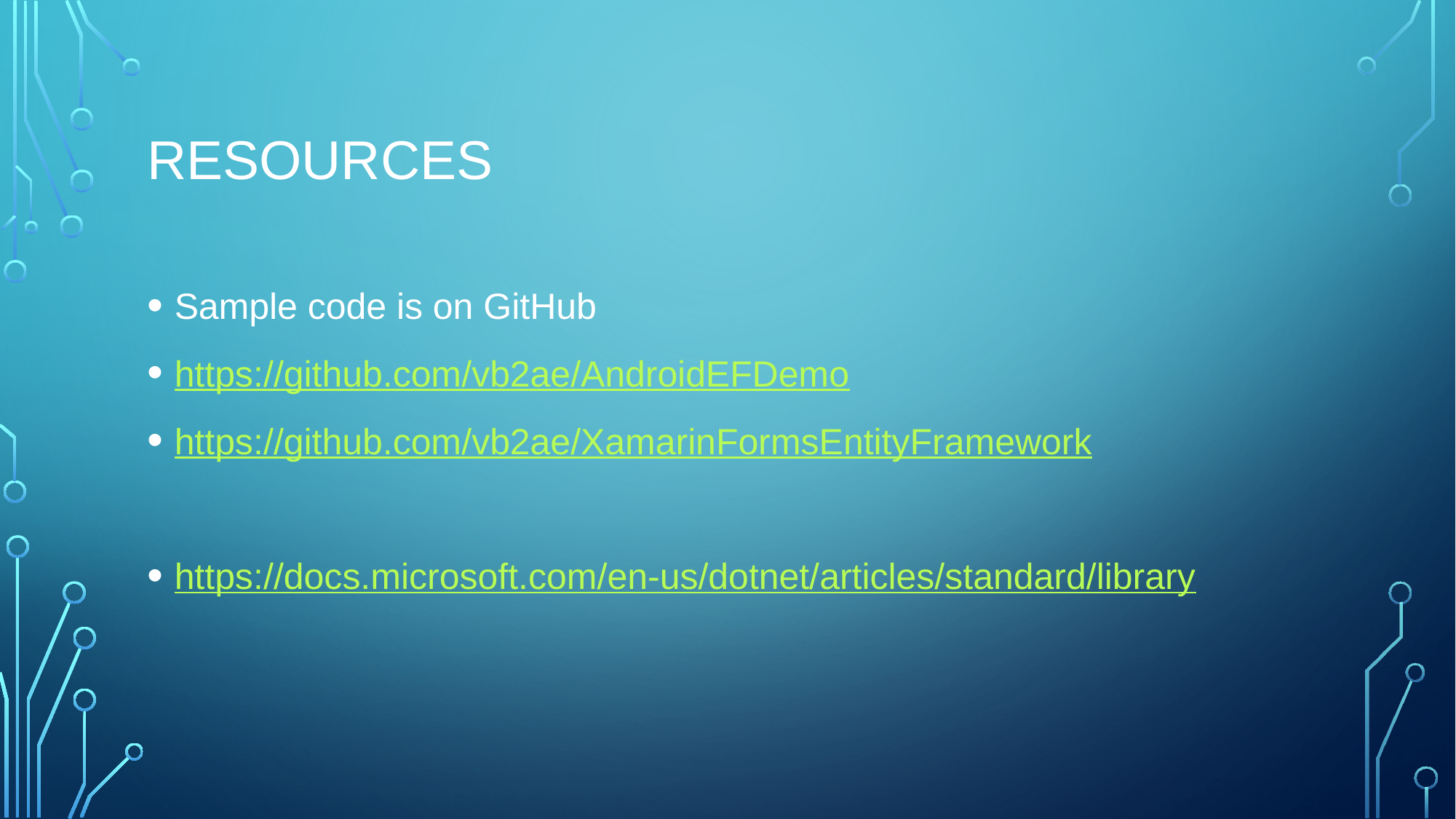

# Resources
Sample code is on GitHub
https://github.com/vb2ae/AndroidEFDemo
https://github.com/vb2ae/XamarinFormsEntityFramework

https://docs.microsoft.com/en-us/dotnet/articles/standard/library